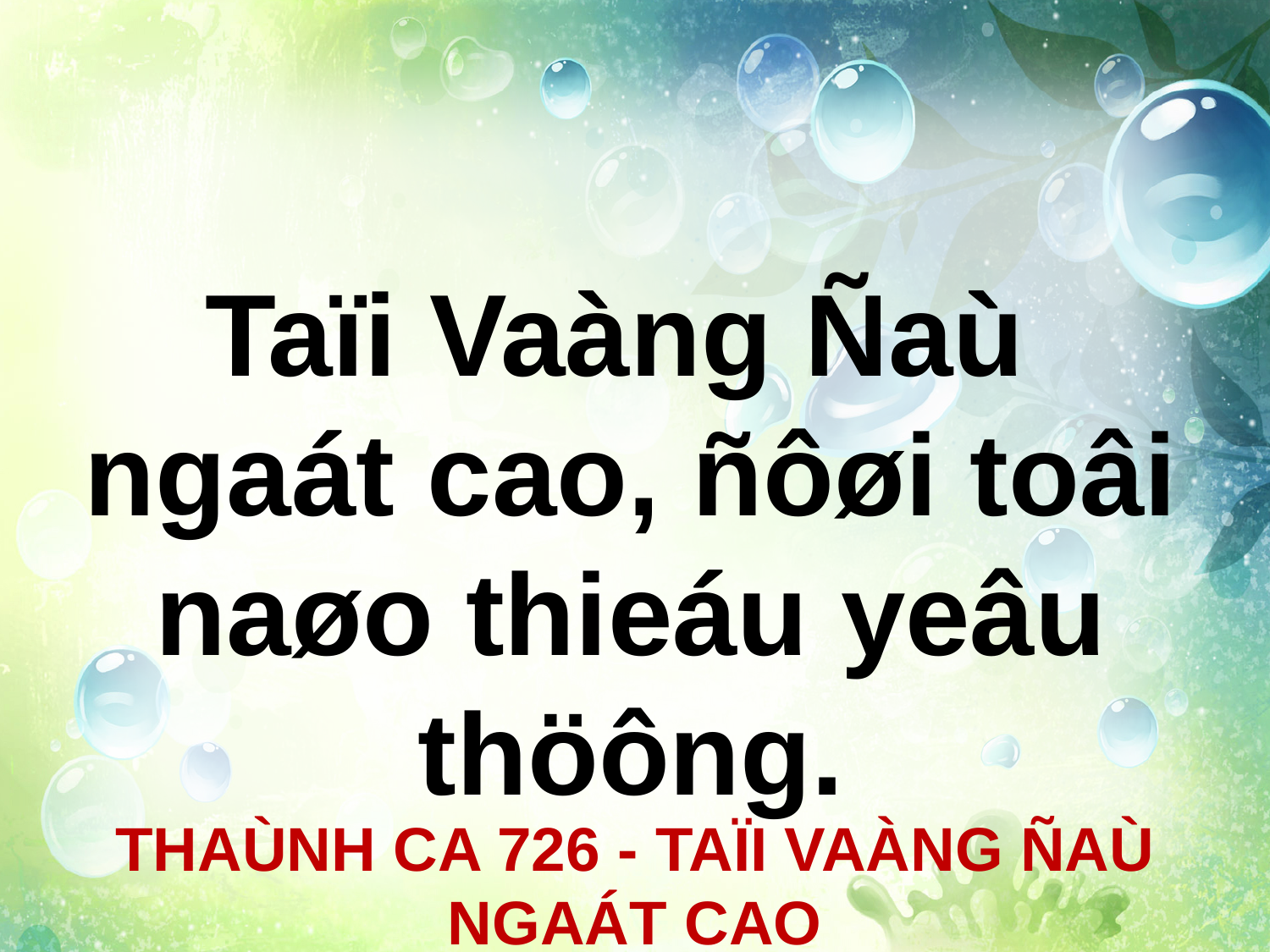

Taïi Vaàng Ñaù
ngaát cao, ñôøi toâi naøo thieáu yeâu thöông.
THAÙNH CA 726 - TAÏI VAÀNG ÑAÙ NGAÁT CAO